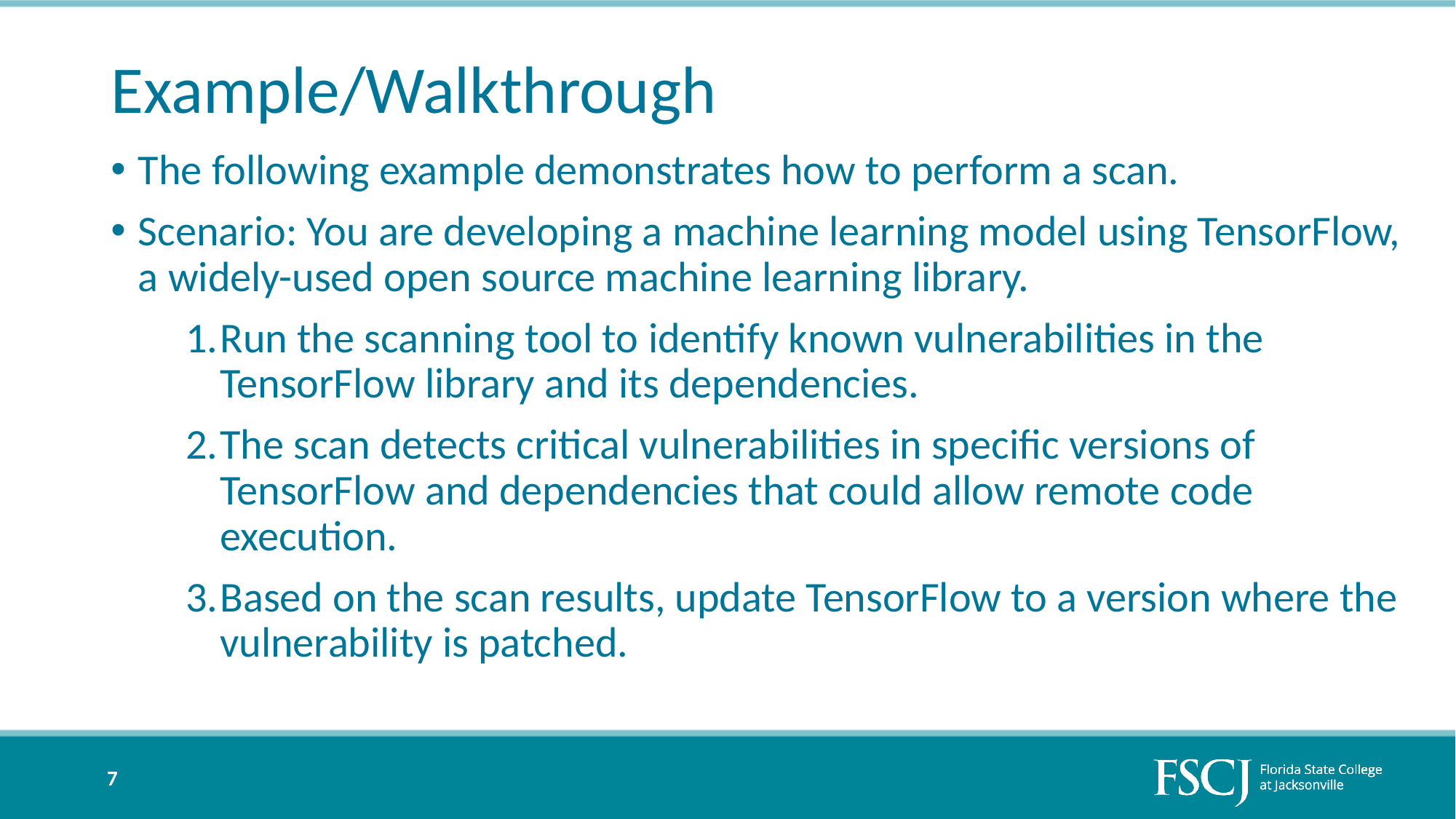

# Example/Walkthrough
The following example demonstrates how to perform a scan.
Scenario: You are developing a machine learning model using TensorFlow, a widely-used open source machine learning library.
Run the scanning tool to identify known vulnerabilities in the TensorFlow library and its dependencies.
The scan detects critical vulnerabilities in specific versions of TensorFlow and dependencies that could allow remote code execution.
Based on the scan results, update TensorFlow to a version where the vulnerability is patched.